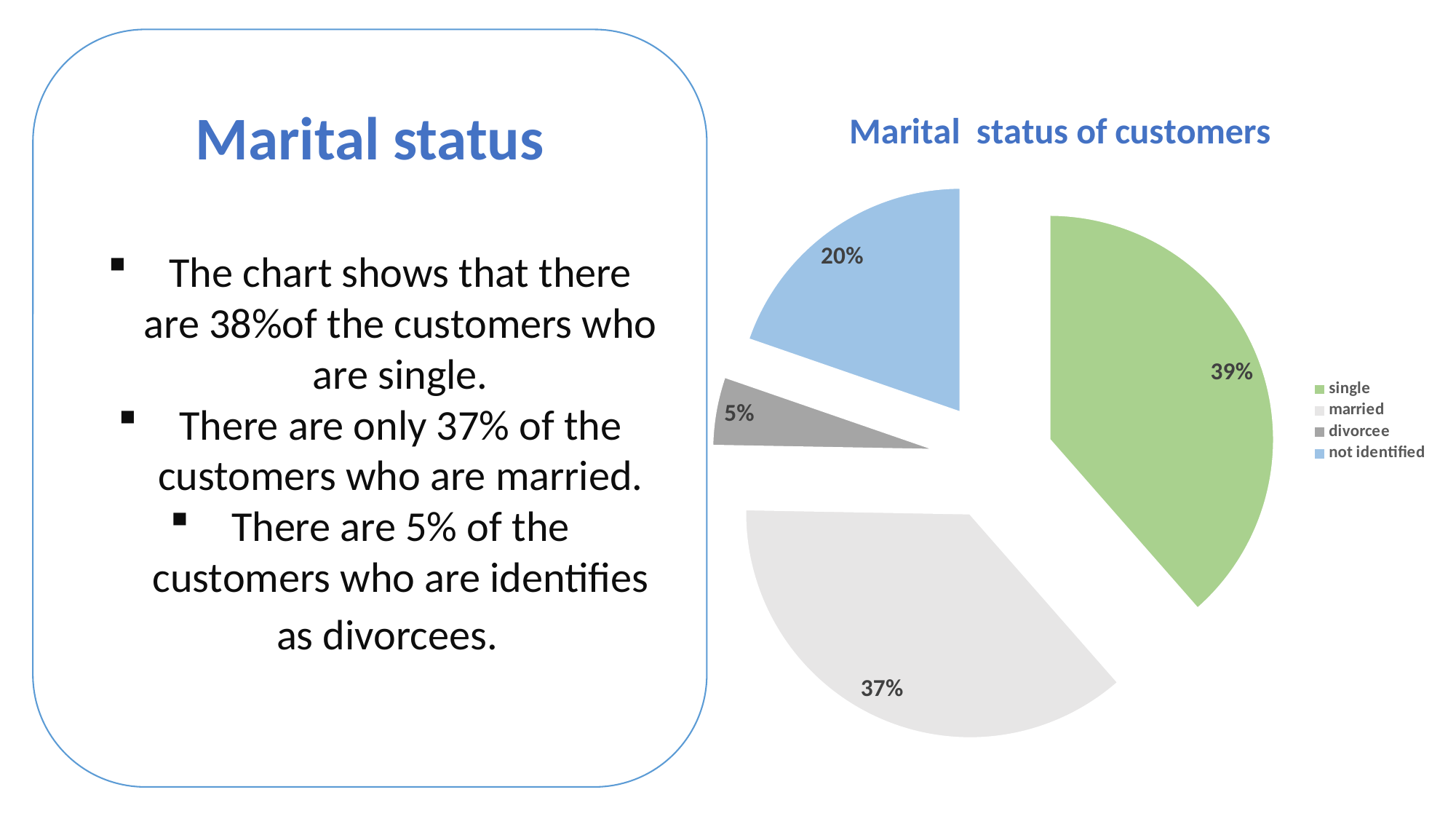

Marital status

The chart shows that there are 38%of the customers who are single.
There are only 37% of the customers who are married.
There are 5% of the customers who are identifies as divorcees.

### Chart: Marital  status of customers

| Category | percentage |
|---|---|
| single | 38.5369268463423 |
| married | 36.75683784189199 |
| divorcee | 5.000250012500623 |
| not identified | 19.7059852992649 |